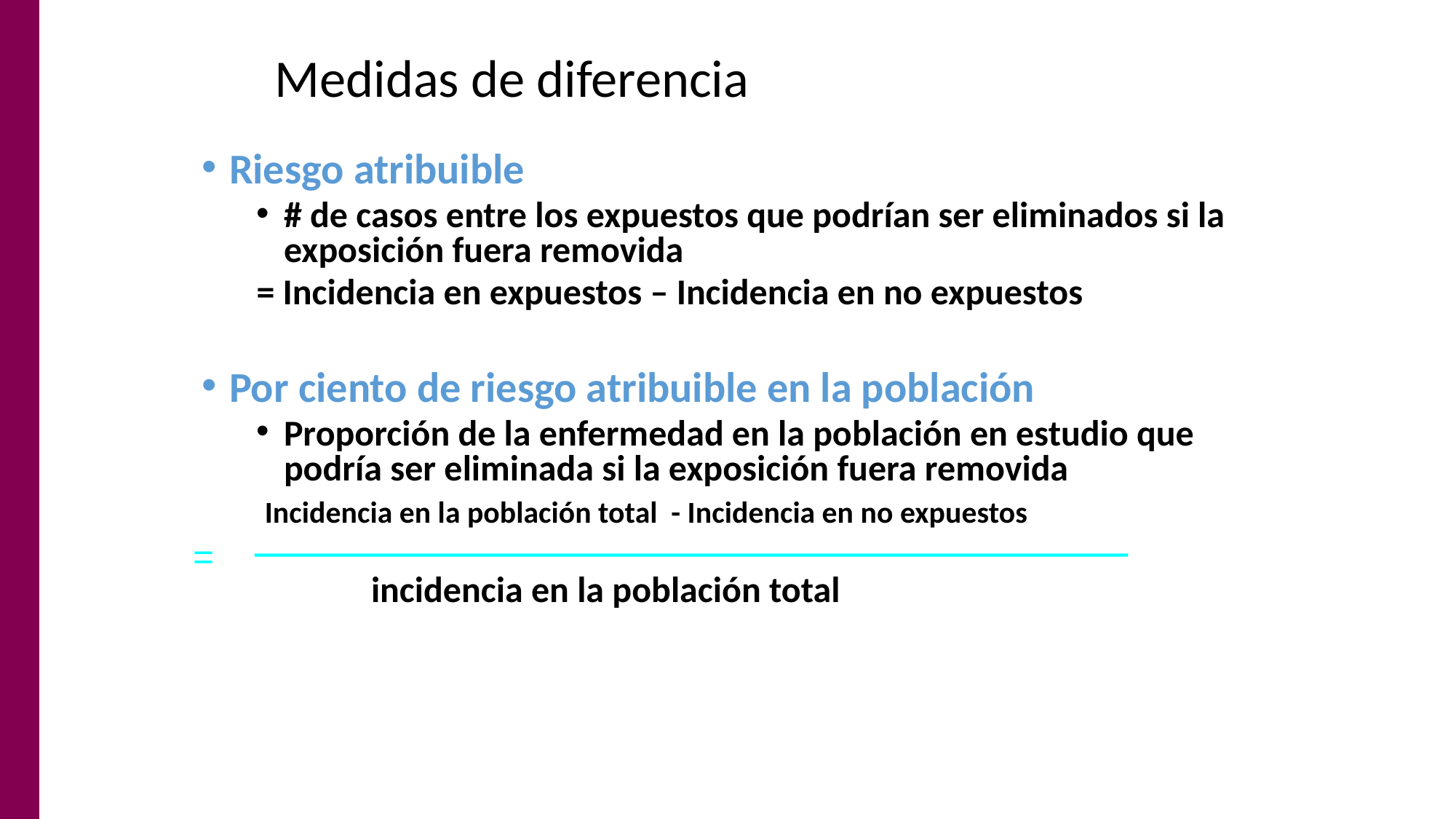

# Medidas de diferencia
Riesgo atribuible
# de casos entre los expuestos que podrían ser eliminados si la exposición fuera removida
= Incidencia en expuestos – Incidencia en no expuestos

Por ciento de riesgo atribuible en la población
Proporción de la enfermedad en la población en estudio que podría ser eliminada si la exposición fuera removida
 Incidencia en la población total  - Incidencia en no expuestos

              incidencia en la población total
=